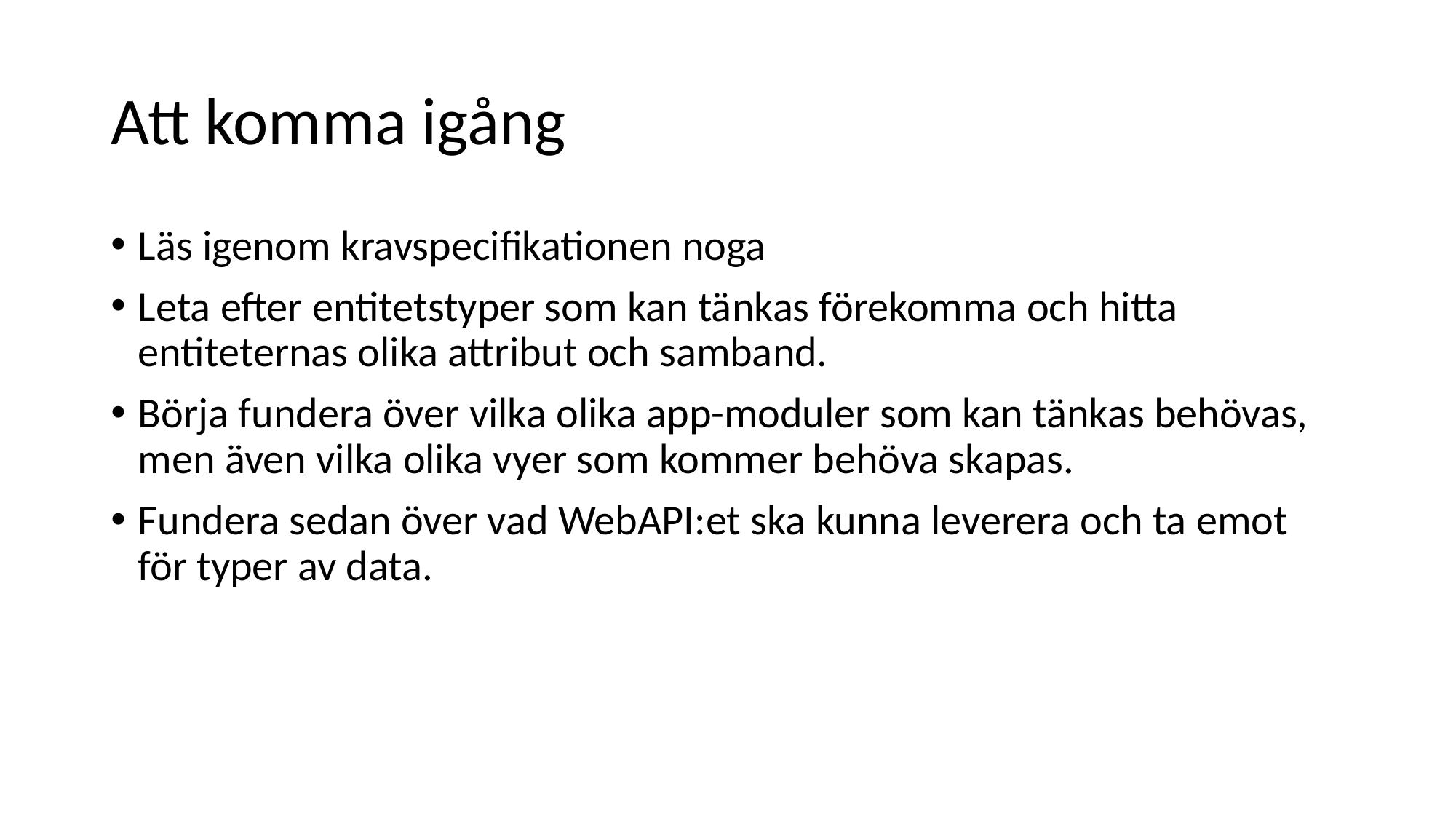

# Att komma igång
Läs igenom kravspecifikationen noga
Leta efter entitetstyper som kan tänkas förekomma och hitta entiteternas olika attribut och samband.
Börja fundera över vilka olika app-moduler som kan tänkas behövas, men även vilka olika vyer som kommer behöva skapas.
Fundera sedan över vad WebAPI:et ska kunna leverera och ta emot för typer av data.